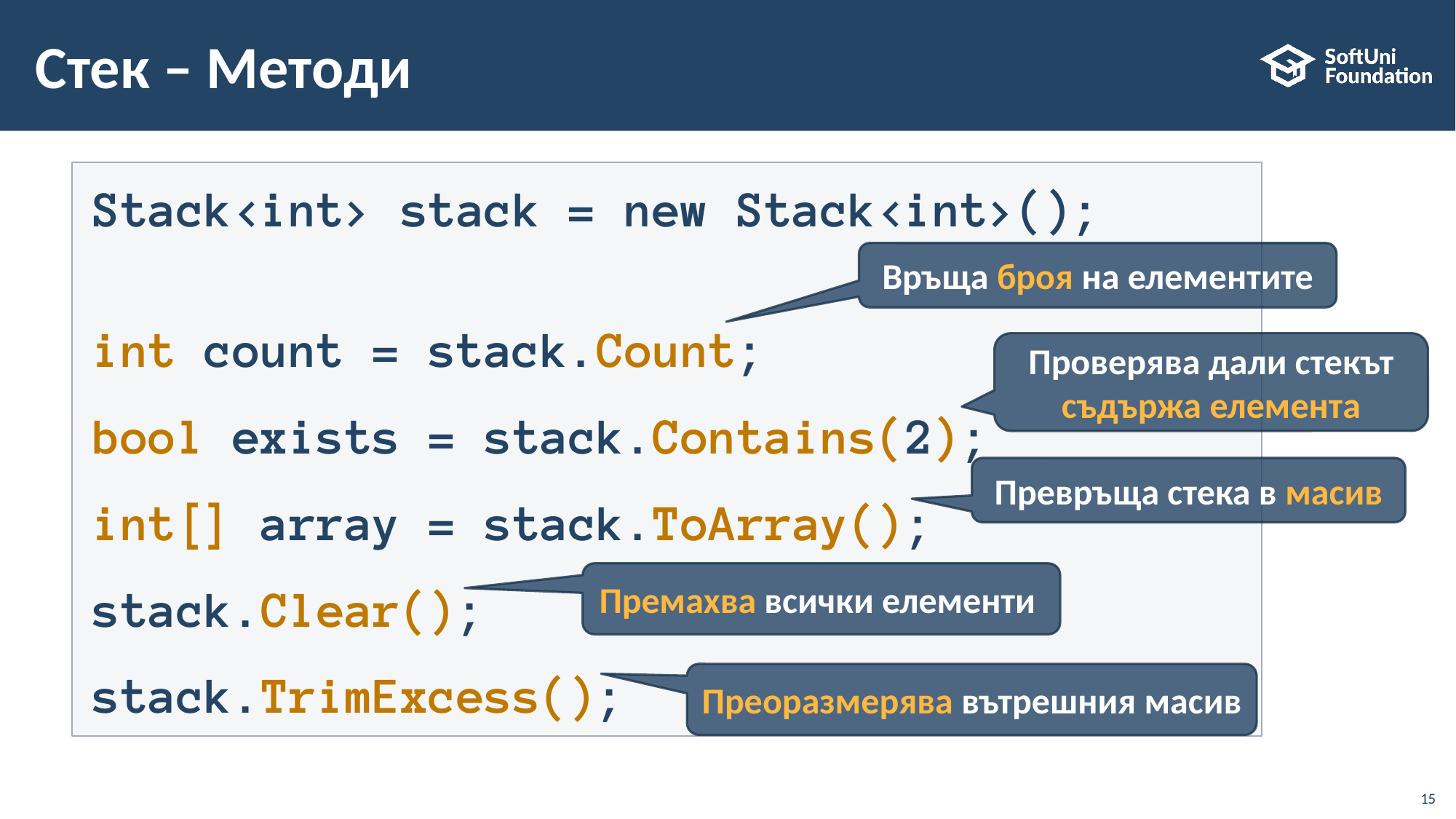

# Стек – Методи
Stack<int> stack = new Stack<int>();

int count = stack.Count;
bool exists = stack.Contains(2);
int[] array = stack.ToArray();
stack.Clear();
stack.TrimExcess();
Връща броя на елементите
Проверява дали стекът съдържа елемента
Превръща стека в масив
Премахва всички елементи
Преоразмерява вътрешния масив
15